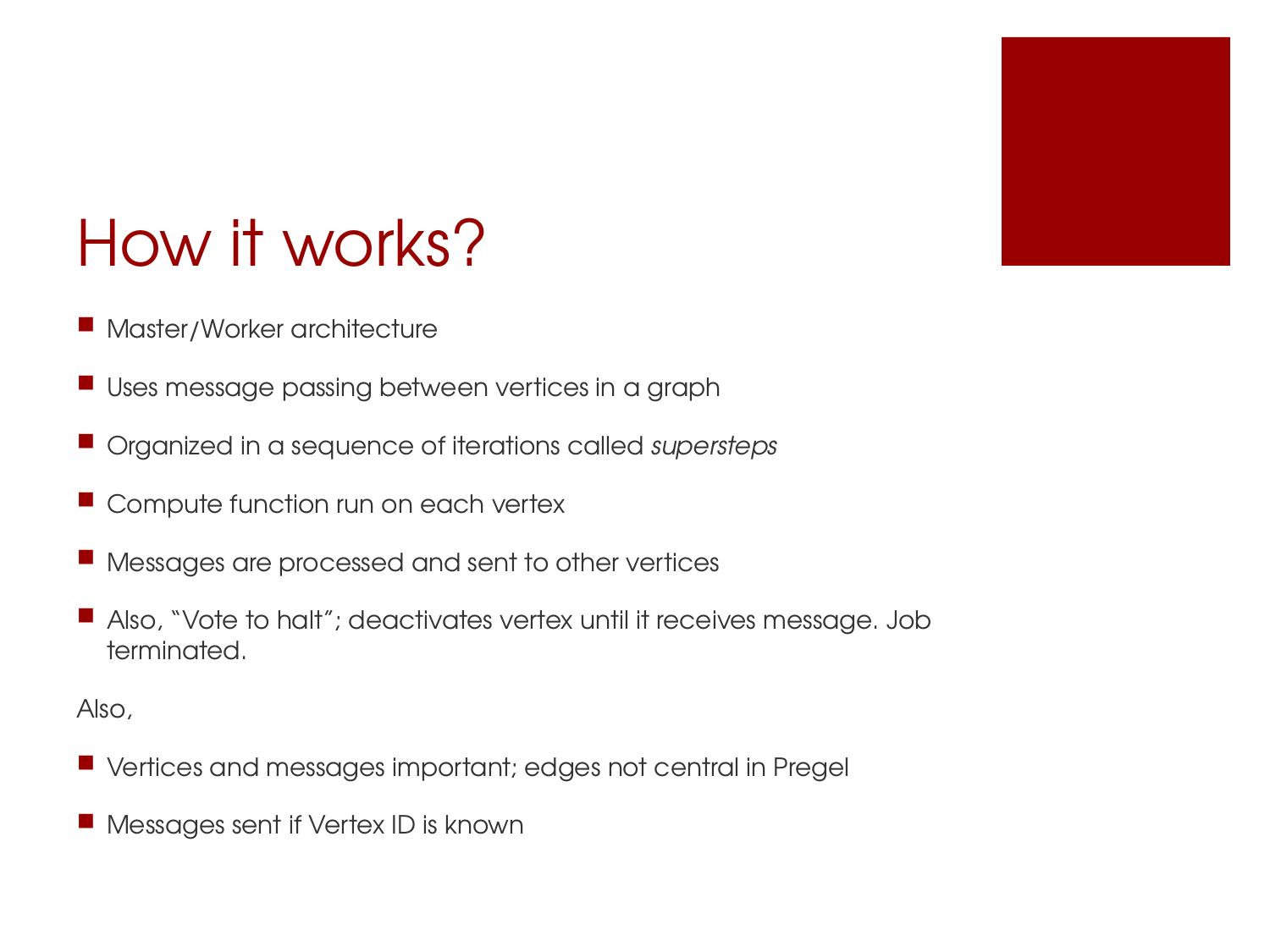

# How it works?
Master/Worker architecture
Uses message passing between vertices in a graph
Organized in a sequence of iterations called supersteps
Compute function run on each vertex
Messages are processed and sent to other vertices
Also, “Vote to halt”; deactivates vertex until it receives message. Job terminated.
Also,
Vertices and messages important; edges not central in Pregel
Messages sent if Vertex ID is known